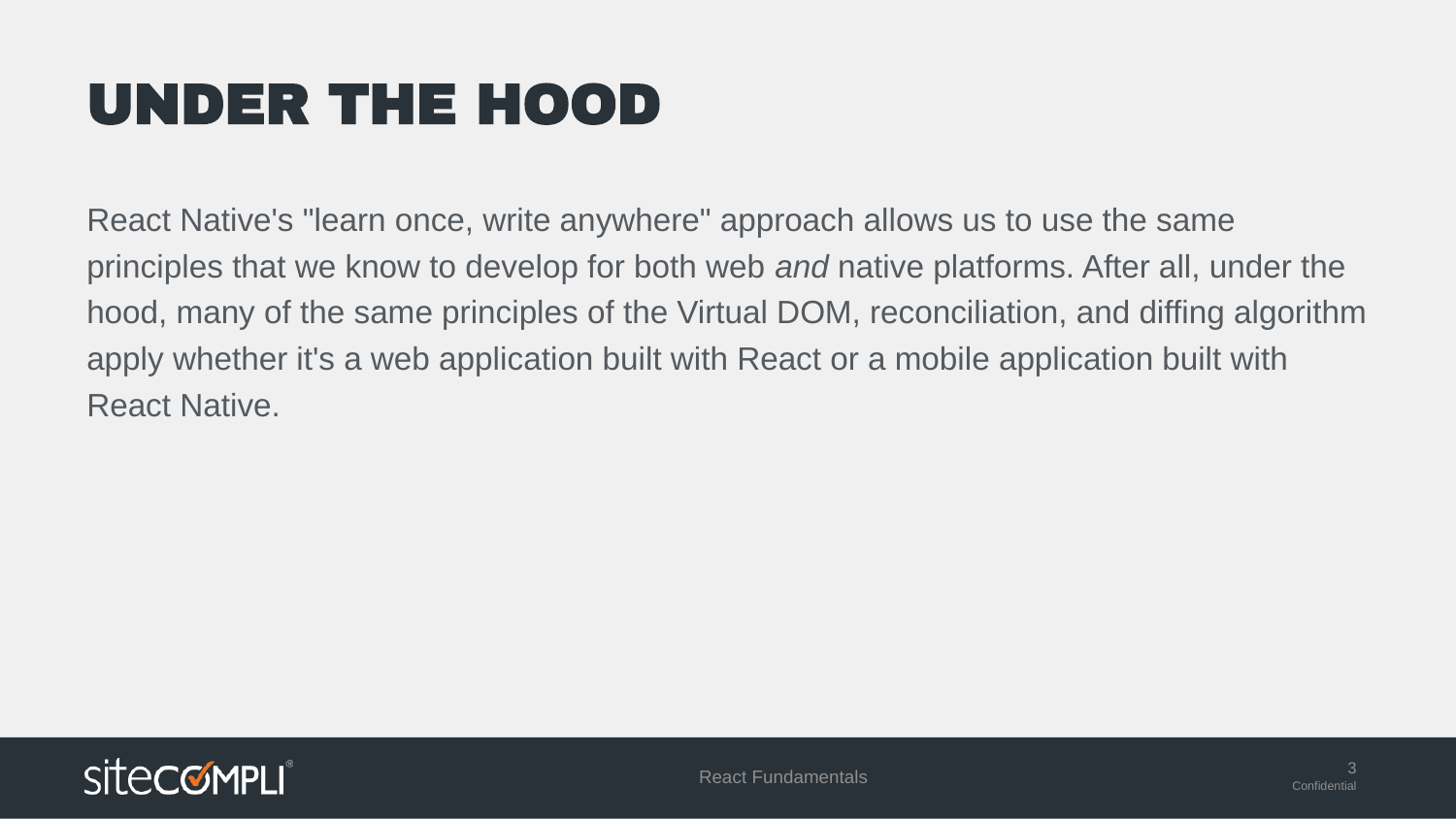

# Under the hood
React Native's "learn once, write anywhere" approach allows us to use the same principles that we know to develop for both web and native platforms. After all, under the hood, many of the same principles of the Virtual DOM, reconciliation, and diffing algorithm apply whether it's a web application built with React or a mobile application built with React Native.
React Fundamentals
3